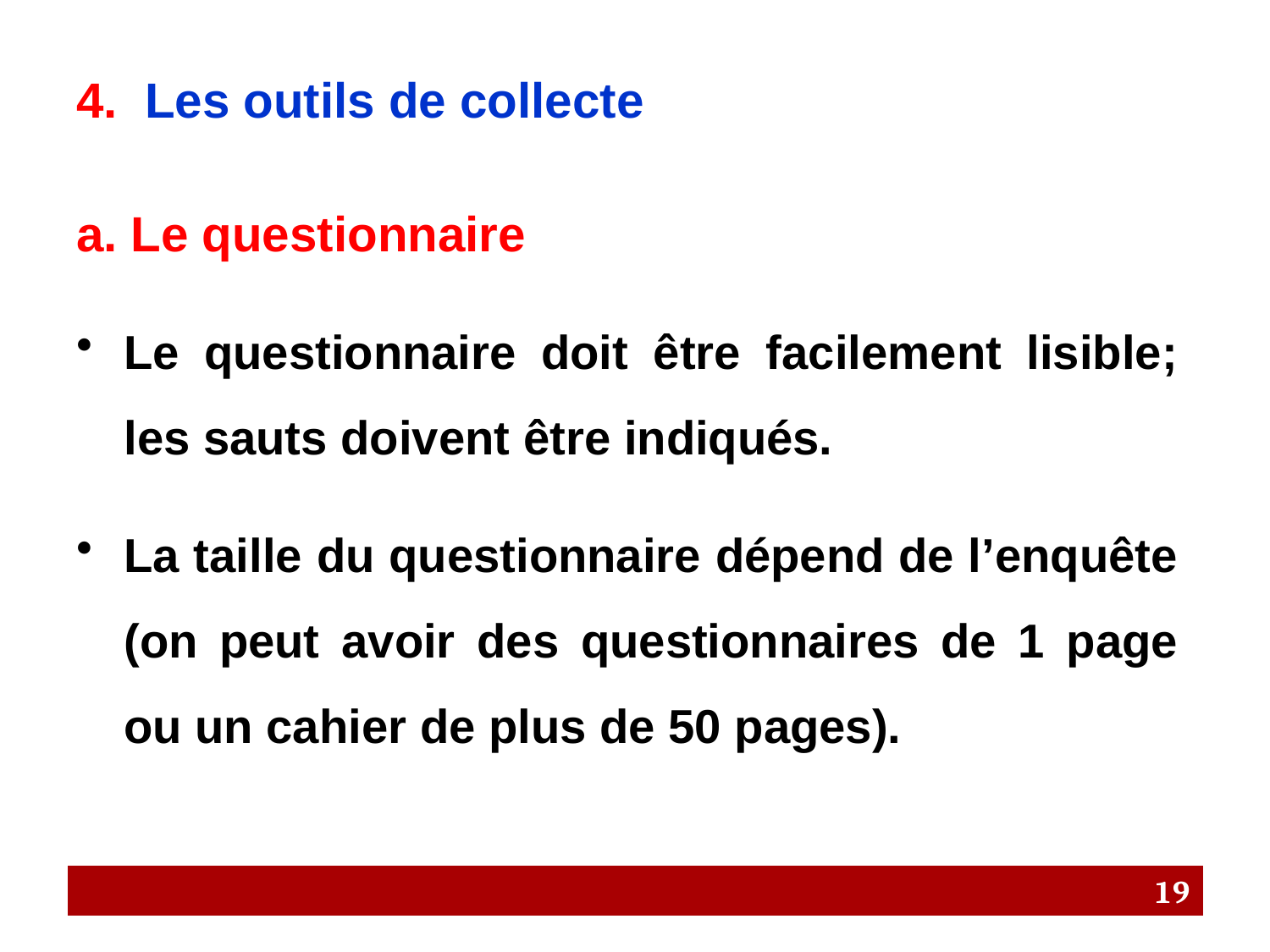

# 4.  Les outils de collecte
a. Le questionnaire
Le questionnaire doit être facilement lisible; les sauts doivent être indiqués.
La taille du questionnaire dépend de l’enquête (on peut avoir des questionnaires de 1 page ou un cahier de plus de 50 pages).